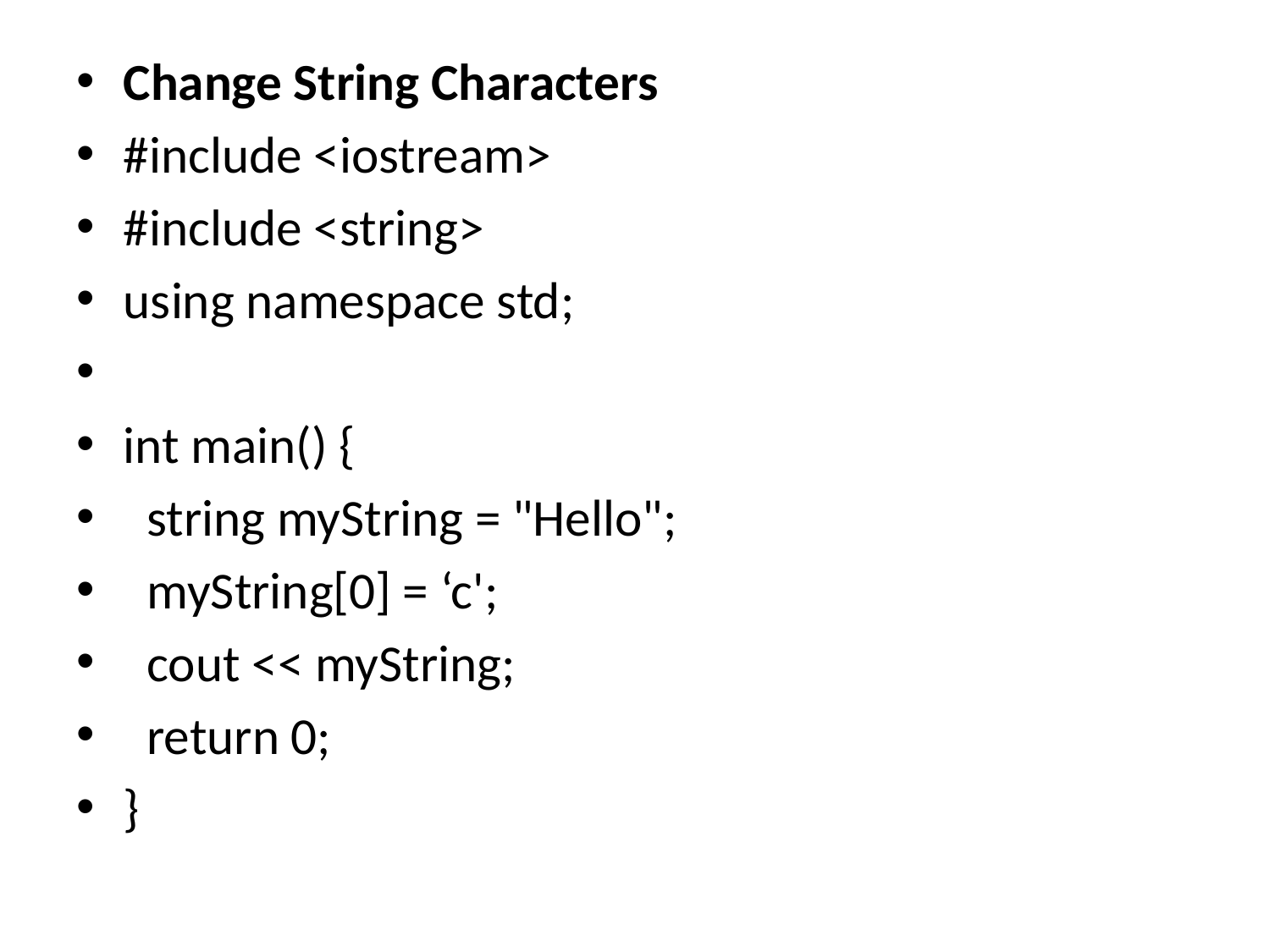

Change String Characters
#include <iostream>
#include <string>
using namespace std;

int main() {
  string myString = "Hello";
  myString[0] = ‘c';
  cout << myString;
  return 0;
}